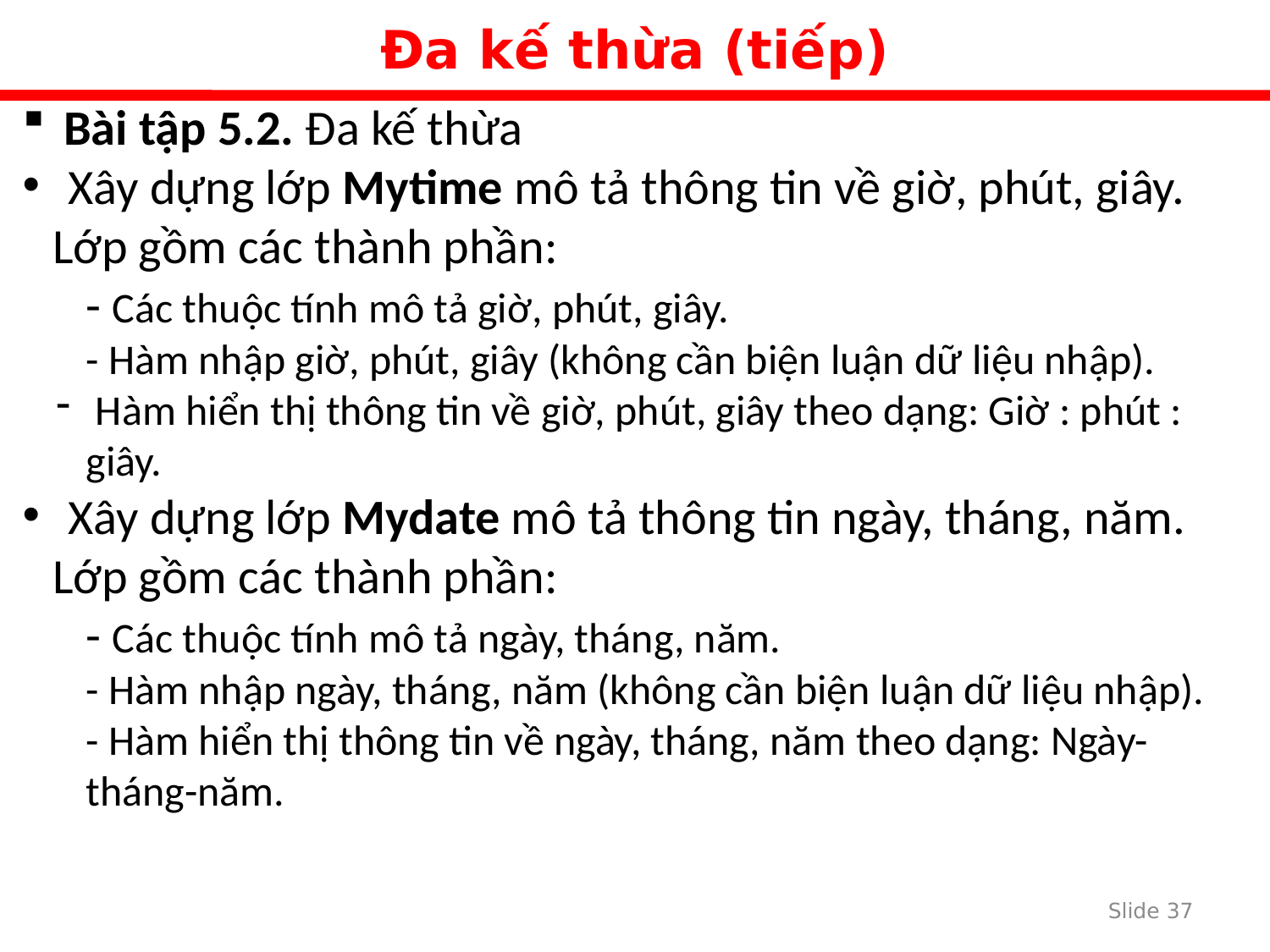

Đa kế thừa (tiếp)
 Bài tập 5.2. Đa kế thừa
 Xây dựng lớp Mytime mô tả thông tin về giờ, phút, giây. Lớp gồm các thành phần:
- Các thuộc tính mô tả giờ, phút, giây.
- Hàm nhập giờ, phút, giây (không cần biện luận dữ liệu nhập).
 Hàm hiển thị thông tin về giờ, phút, giây theo dạng: Giờ : phút : giây.
 Xây dựng lớp Mydate mô tả thông tin ngày, tháng, năm. Lớp gồm các thành phần:
- Các thuộc tính mô tả ngày, tháng, năm.
- Hàm nhập ngày, tháng, năm (không cần biện luận dữ liệu nhập).
- Hàm hiển thị thông tin về ngày, tháng, năm theo dạng: Ngày-tháng-năm.

Slide 37